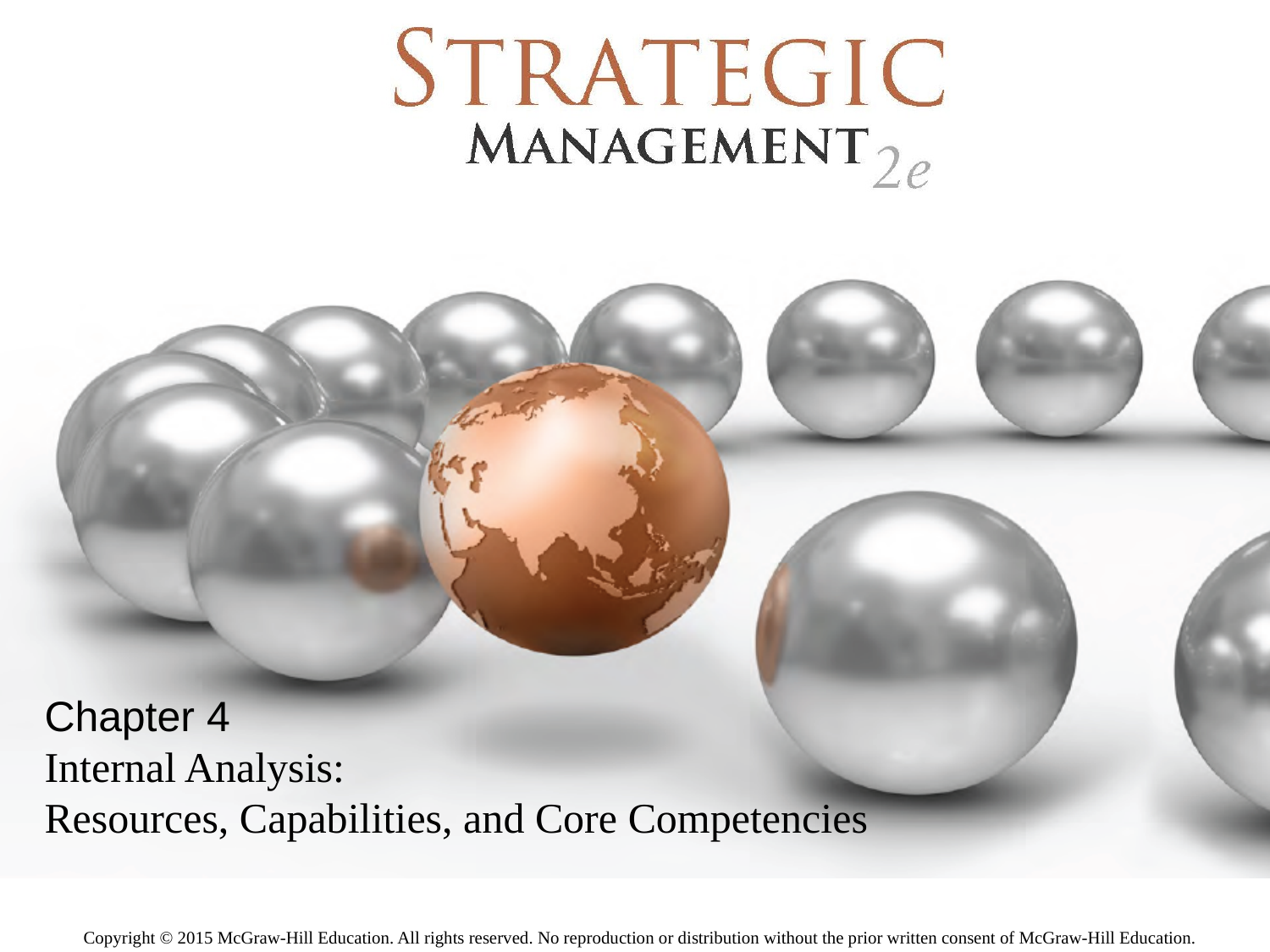

Chapter 4
Internal Analysis:
Resources, Capabilities, and Core Competencies